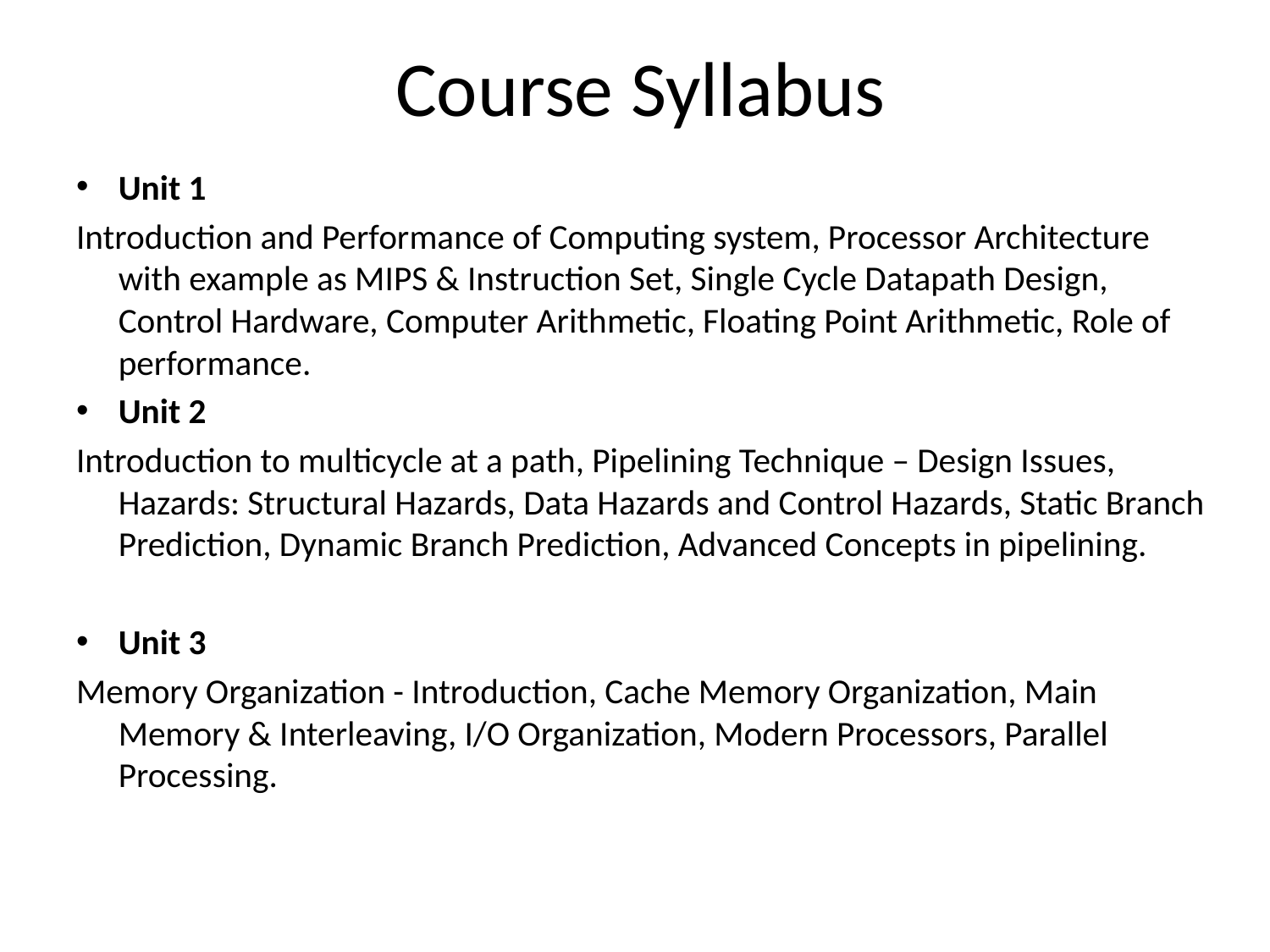

# Course Syllabus
Unit 1
Introduction and Performance of Computing system, Processor Architecture with example as MIPS & Instruction Set, Single Cycle Datapath Design, Control Hardware, Computer Arithmetic, Floating Point Arithmetic, Role of performance.
Unit 2
Introduction to multicycle at a path, Pipelining Technique – Design Issues, Hazards: Structural Hazards, Data Hazards and Control Hazards, Static Branch Prediction, Dynamic Branch Prediction, Advanced Concepts in pipelining.

Unit 3
Memory Organization - Introduction, Cache Memory Organization, Main Memory & Interleaving, I/O Organization, Modern Processors, Parallel Processing.